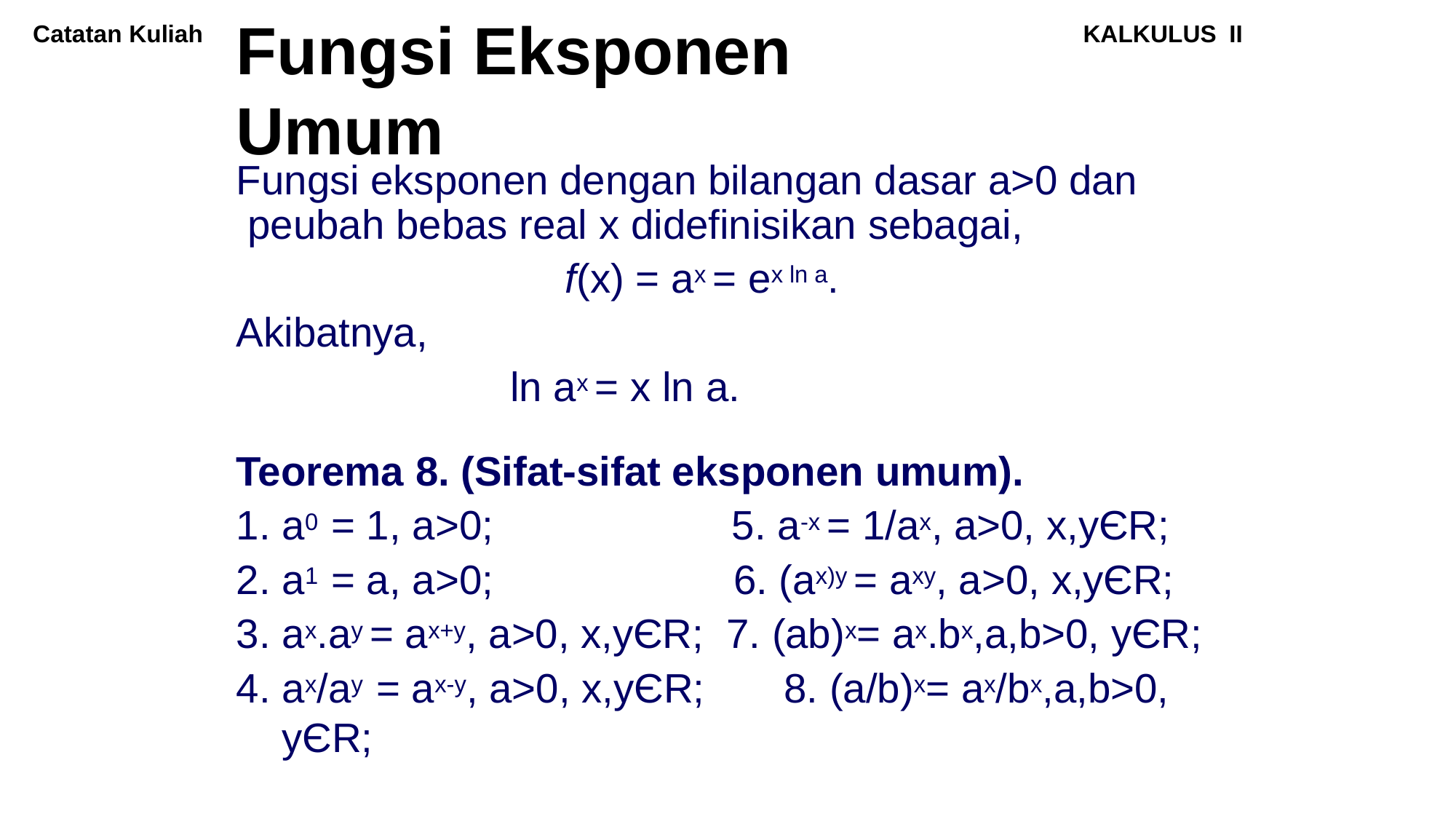

# Fungsi Eksponen Umum
Catatan Kuliah
KALKULUS II
Fungsi eksponen dengan bilangan dasar a>0 dan  peubah bebas real x didefinisikan sebagai,
f(x) = ax = ex ln a.
Akibatnya,
ln ax = x ln a.
Teorema 8. (Sifat-sifat eksponen umum).
5. a-x = 1/ax, a>0, x,yЄR;
6. (ax)y = axy, a>0, x,yЄR;
1. a0  = 1, a>0;
2. a1  = a, a>0;
ax.ay = ax+y, a>0, x,yЄR;  7. (ab)x= ax.bx,a,b>0, yЄR;
ax/ay  = ax-y, a>0, x,yЄR;	8. (a/b)x= ax/bx,a,b>0, yЄR;